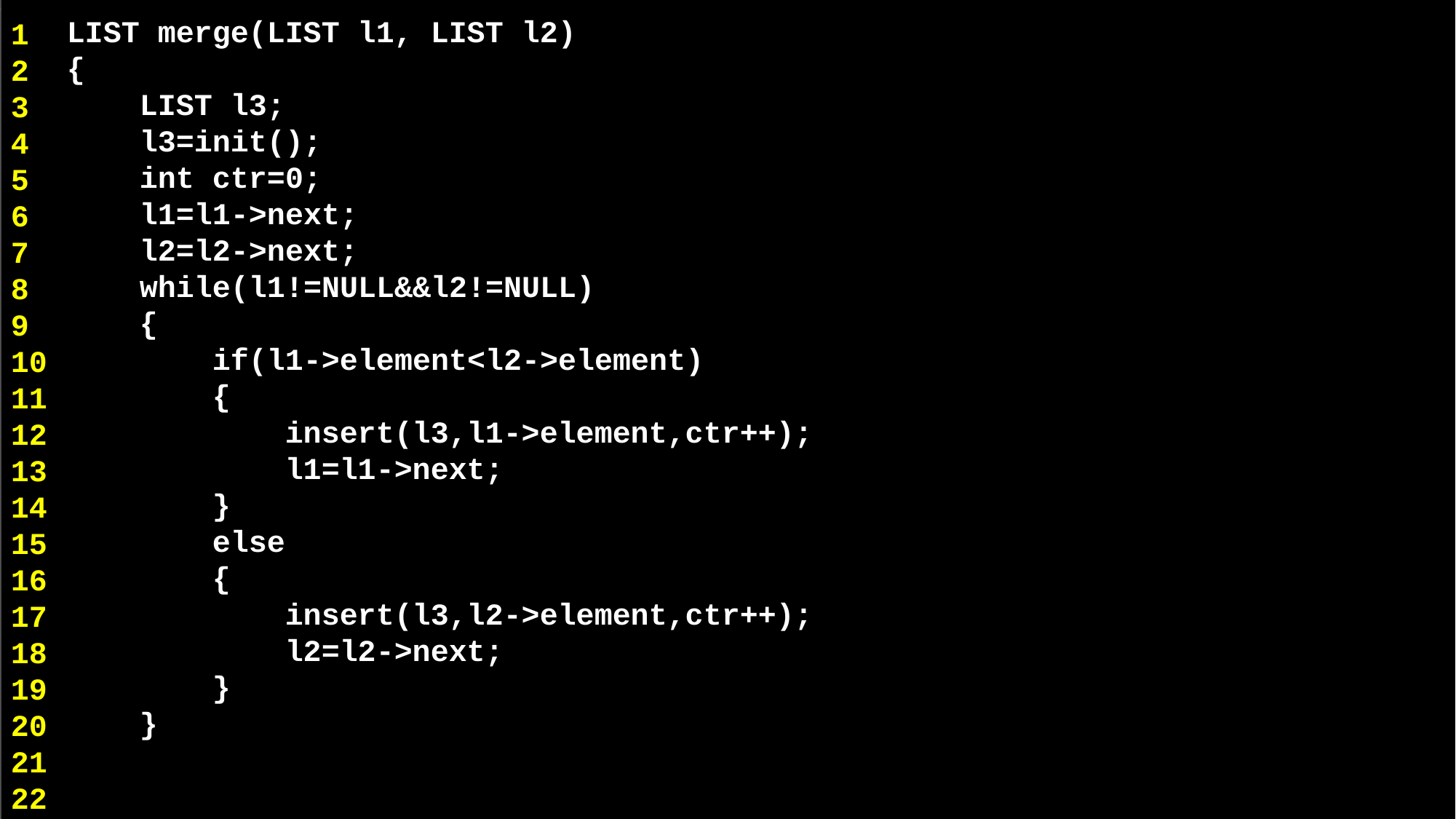

LIST merge(LIST l1, LIST l2)
{
    LIST l3;
    l3=init();
    int ctr=0;
    l1=l1->next;
    l2=l2->next;
    while(l1!=NULL&&l2!=NULL)
    {
        if(l1->element<l2->element)
        {
            insert(l3,l1->element,ctr++);
            l1=l1->next;
        }
        else
        {
            insert(l3,l2->element,ctr++);
            l2=l2->next;
        }
    }

1
2
3
4
5
6
7
8
9
10
11
12
13
14
15
16
17
18
19
20
21
22